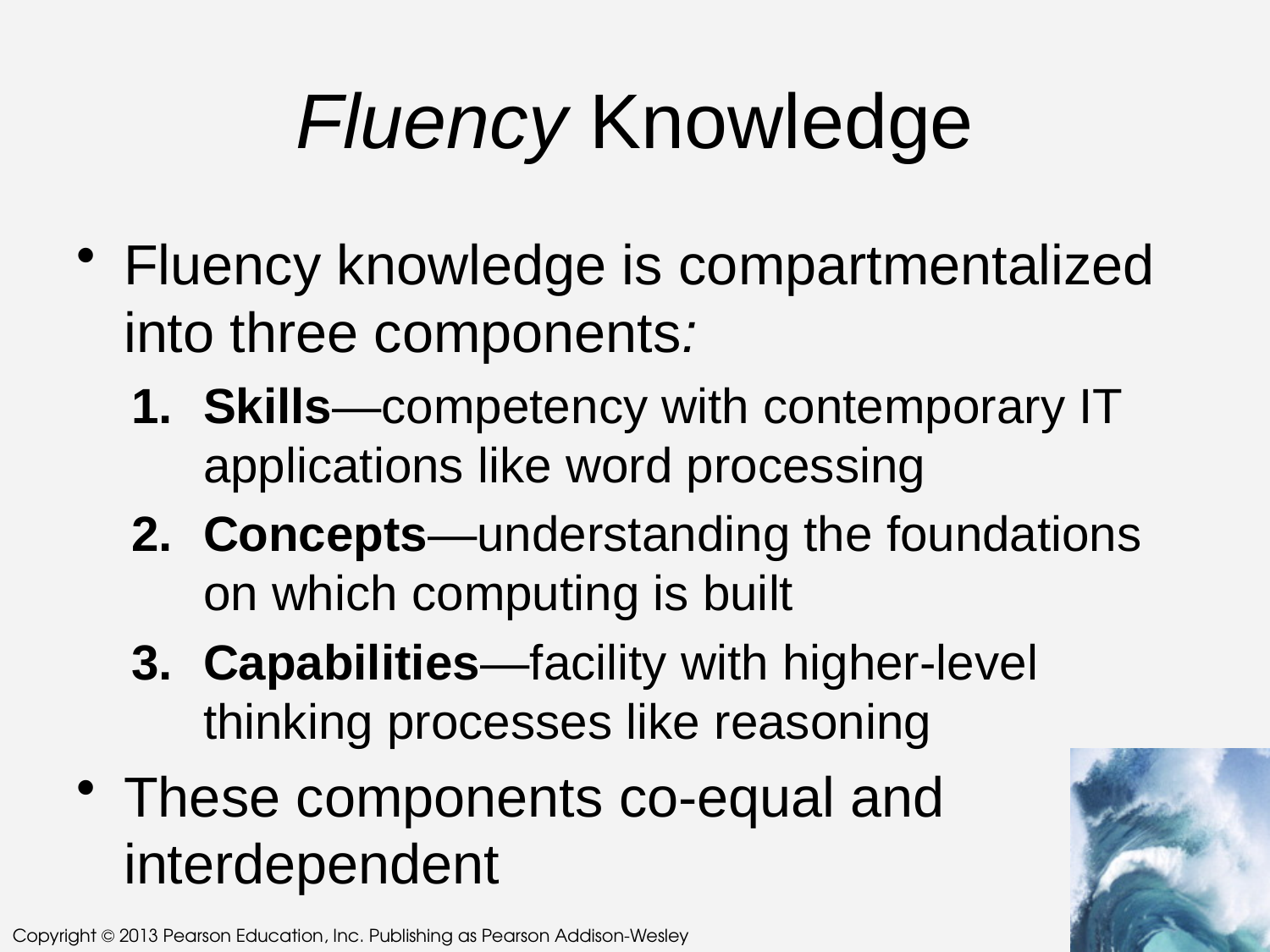

# Fluency Knowledge
Fluency knowledge is compartmentalized into three components:
Skills—competency with contemporary IT applications like word processing
Concepts—understanding the foundations on which computing is built
Capabilities—facility with higher-level thinking processes like reasoning
These components co-equal and interdependent